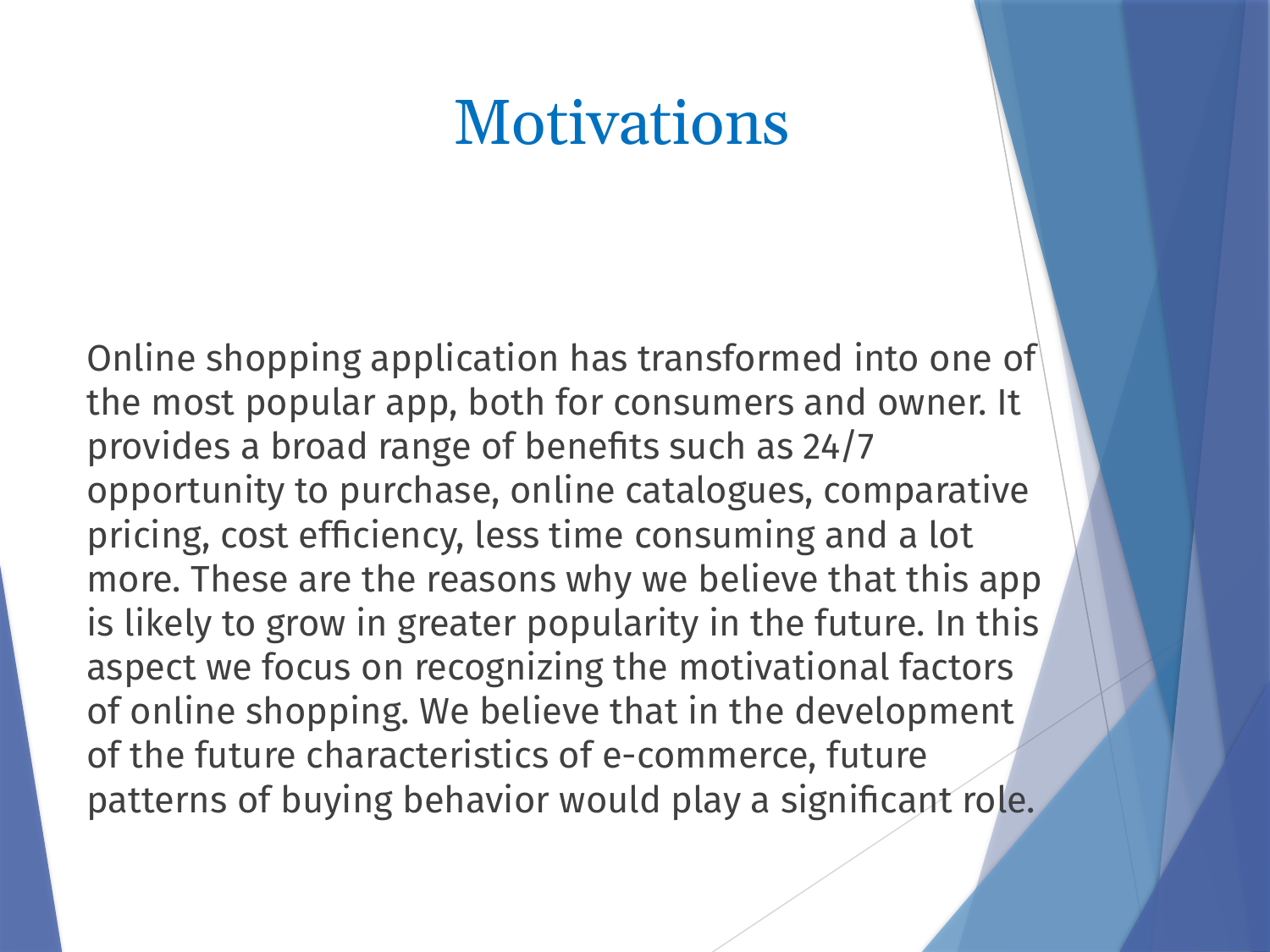

# Motivations
Online shopping application has transformed into one of the most popular app, both for consumers and owner. It provides a broad range of benefits such as 24/7 opportunity to purchase, online catalogues, comparative pricing, cost efficiency, less time consuming and a lot more. These are the reasons why we believe that this app is likely to grow in greater popularity in the future. In this aspect we focus on recognizing the motivational factors of online shopping. We believe that in the development of the future characteristics of e-commerce, future patterns of buying behavior would play a significant role.